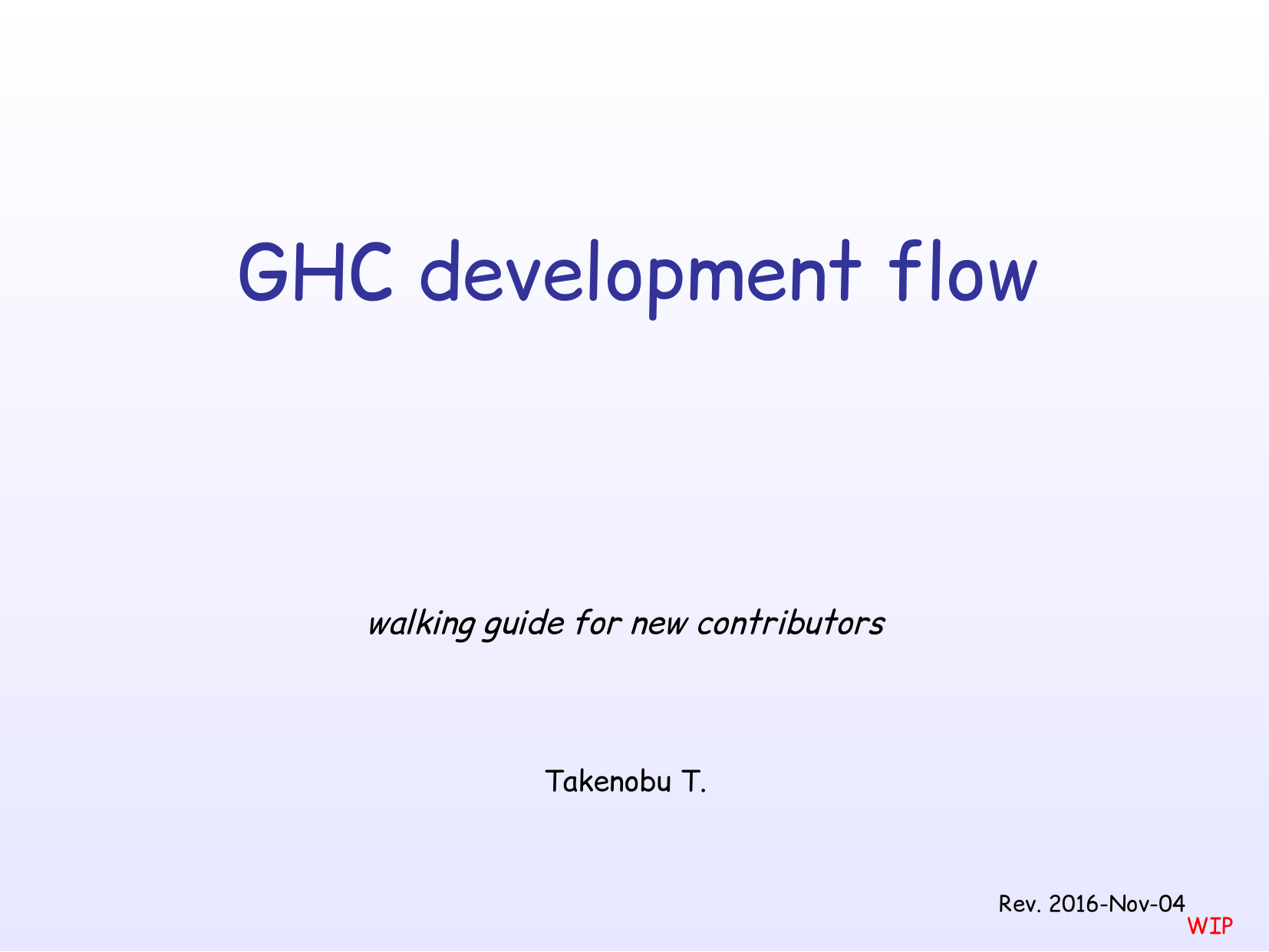

GHC development flow
walking guide for new contributors
Takenobu T.
Rev. 2016-Nov-04
WIP